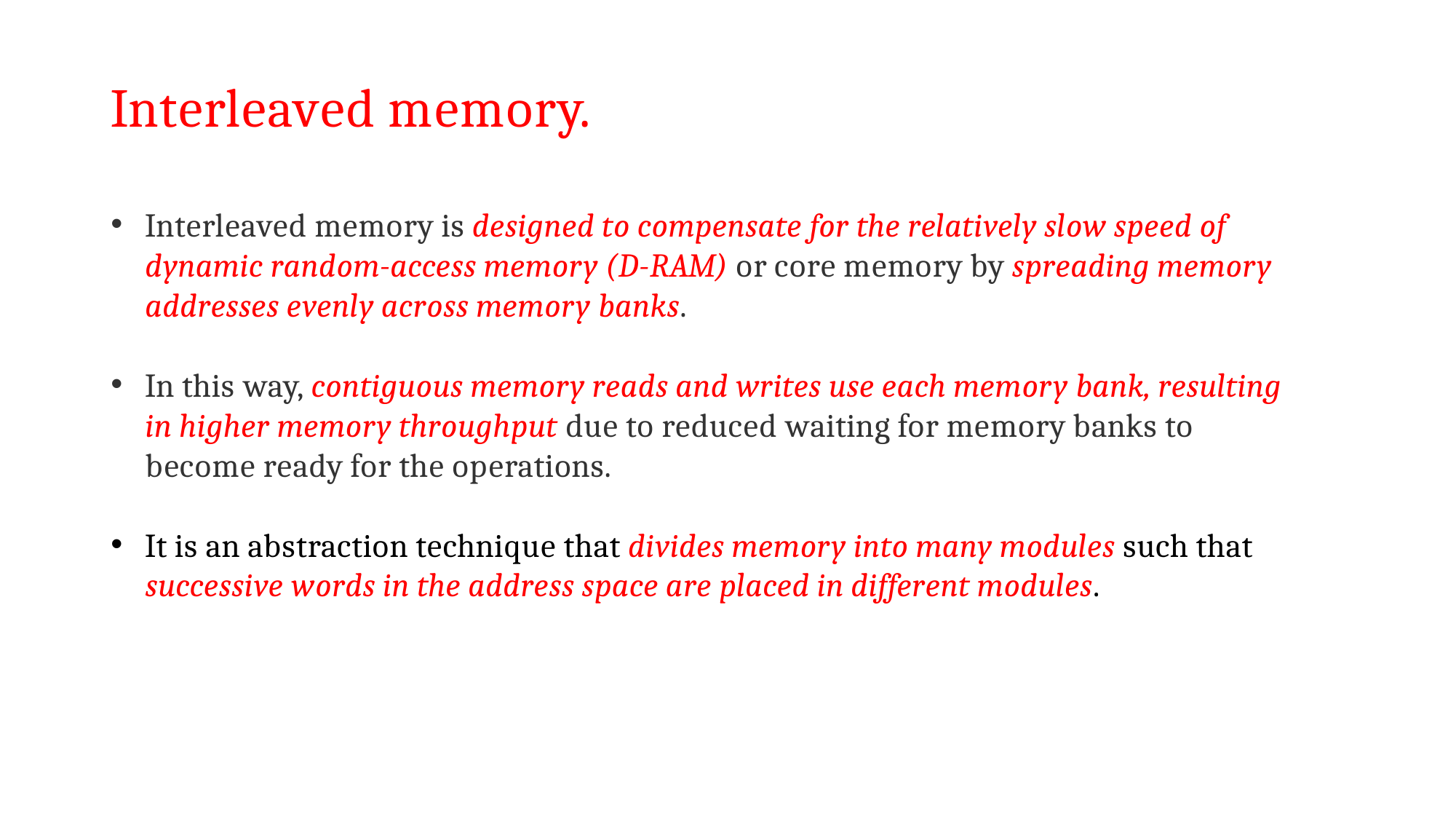

# Interleaved memory.

Interleaved memory is designed to compensate for the relatively slow speed of dynamic random-access memory (D-RAM) or core memory by spreading memory addresses evenly across memory banks.

In this way, contiguous memory reads and writes use each memory bank, resulting in higher memory throughput due to reduced waiting for memory banks to become ready for the operations.

It is an abstraction technique that divides memory into many modules such that successive words in the address space are placed in different modules.